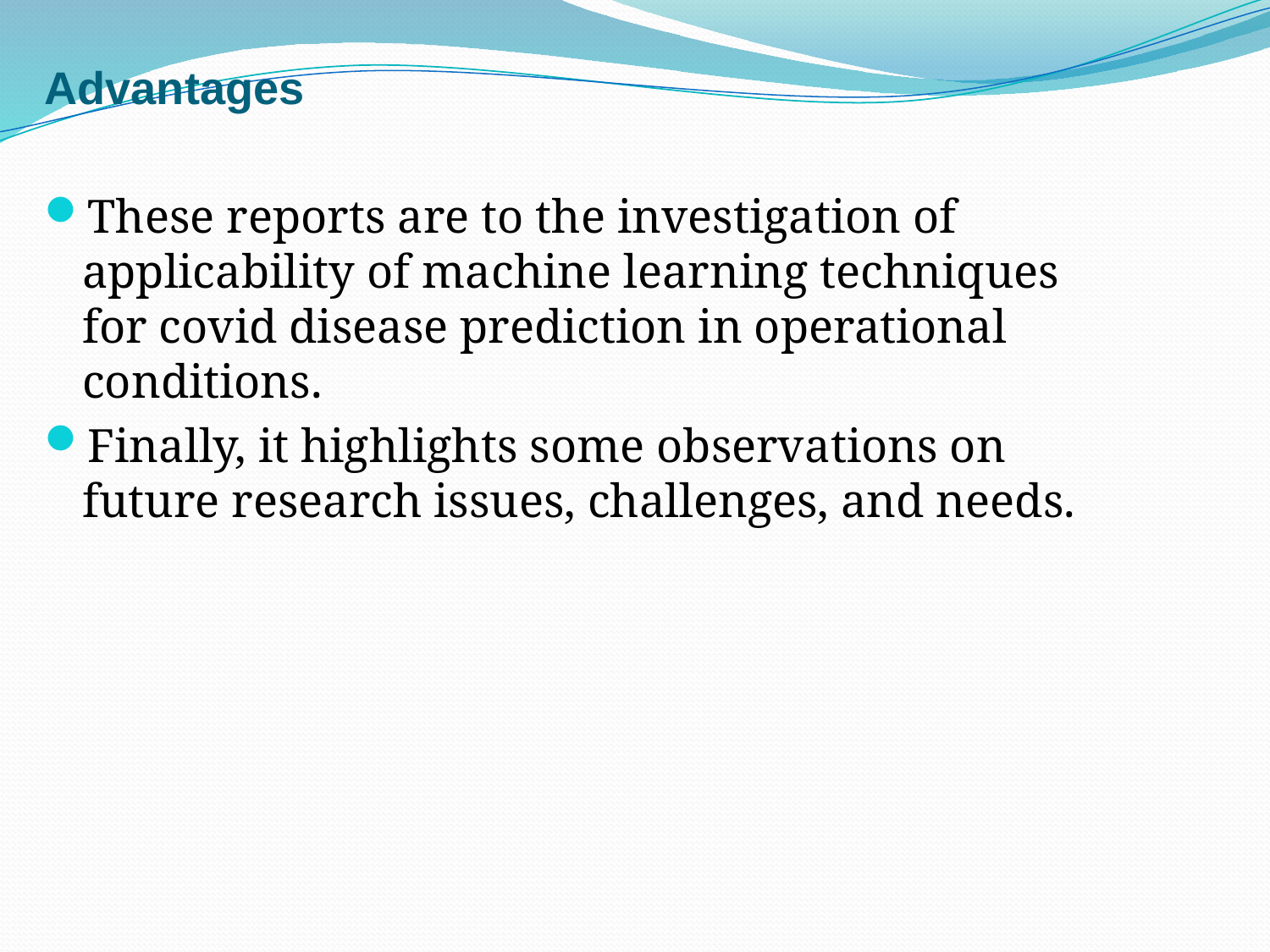

Advantages

These reports are to the investigation of applicability of machine learning techniques for covid disease prediction in operational conditions.
Finally, it highlights some observations on future research issues, challenges, and needs.